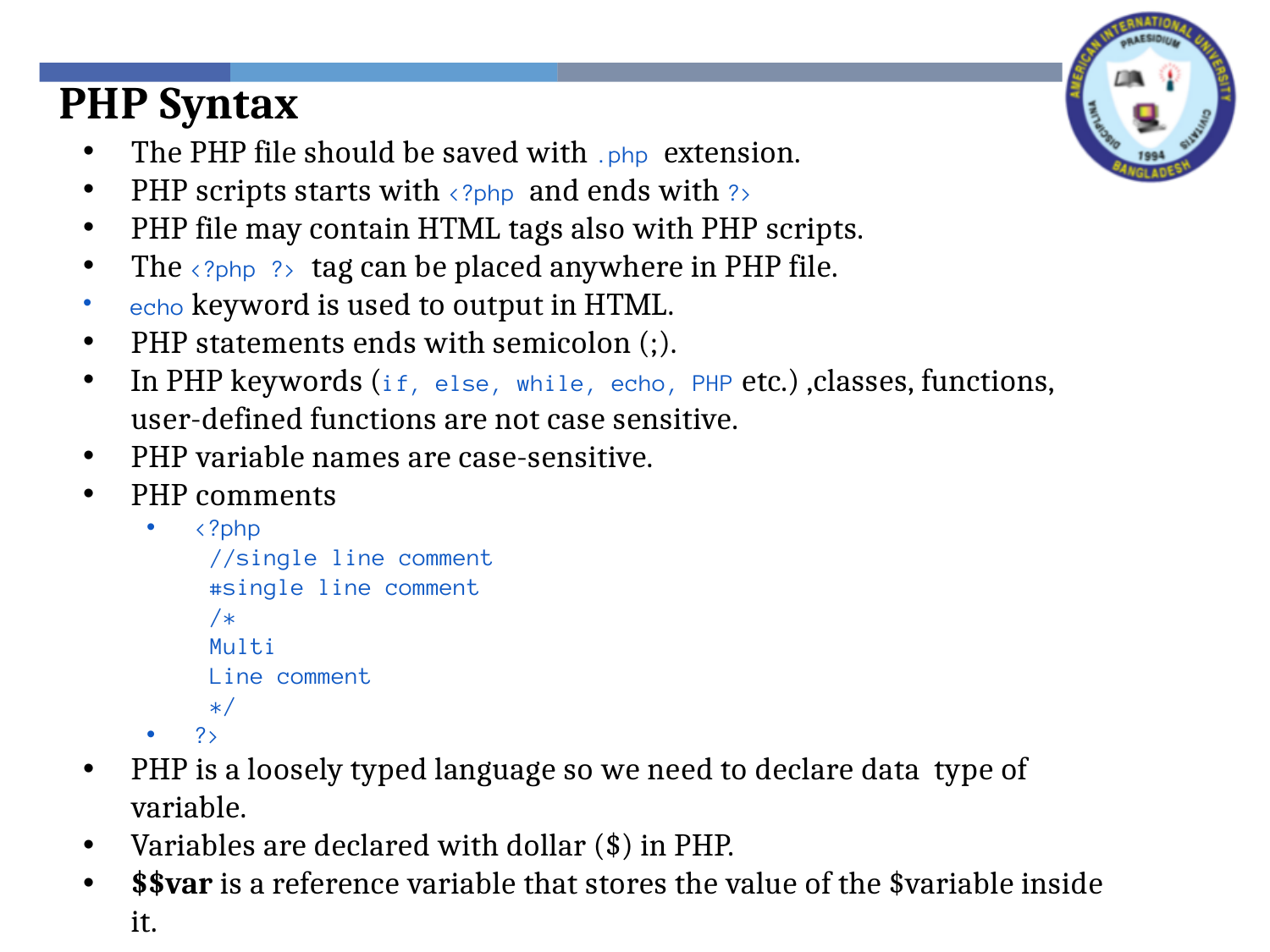

PHP Syntax

The PHP file should be saved with .php extension.
PHP scripts starts with <?php and ends with ?>
PHP file may contain HTML tags also with PHP scripts.
The <?php ?> tag can be placed anywhere in PHP file.
echo keyword is used to output in HTML.
PHP statements ends with semicolon (;).
In PHP keywords (if, else, while, echo, PHP etc.) ,classes, functions, user-defined functions are not case sensitive.
PHP variable names are case-sensitive.
PHP comments
<?php
//single line comment
#single line comment
/*
Multi
Line comment
*/
?>
PHP is a loosely typed language so we need to declare data  type of variable.
Variables are declared with dollar ($) in PHP.
$$var is a reference variable that stores the value of the $variable inside it.